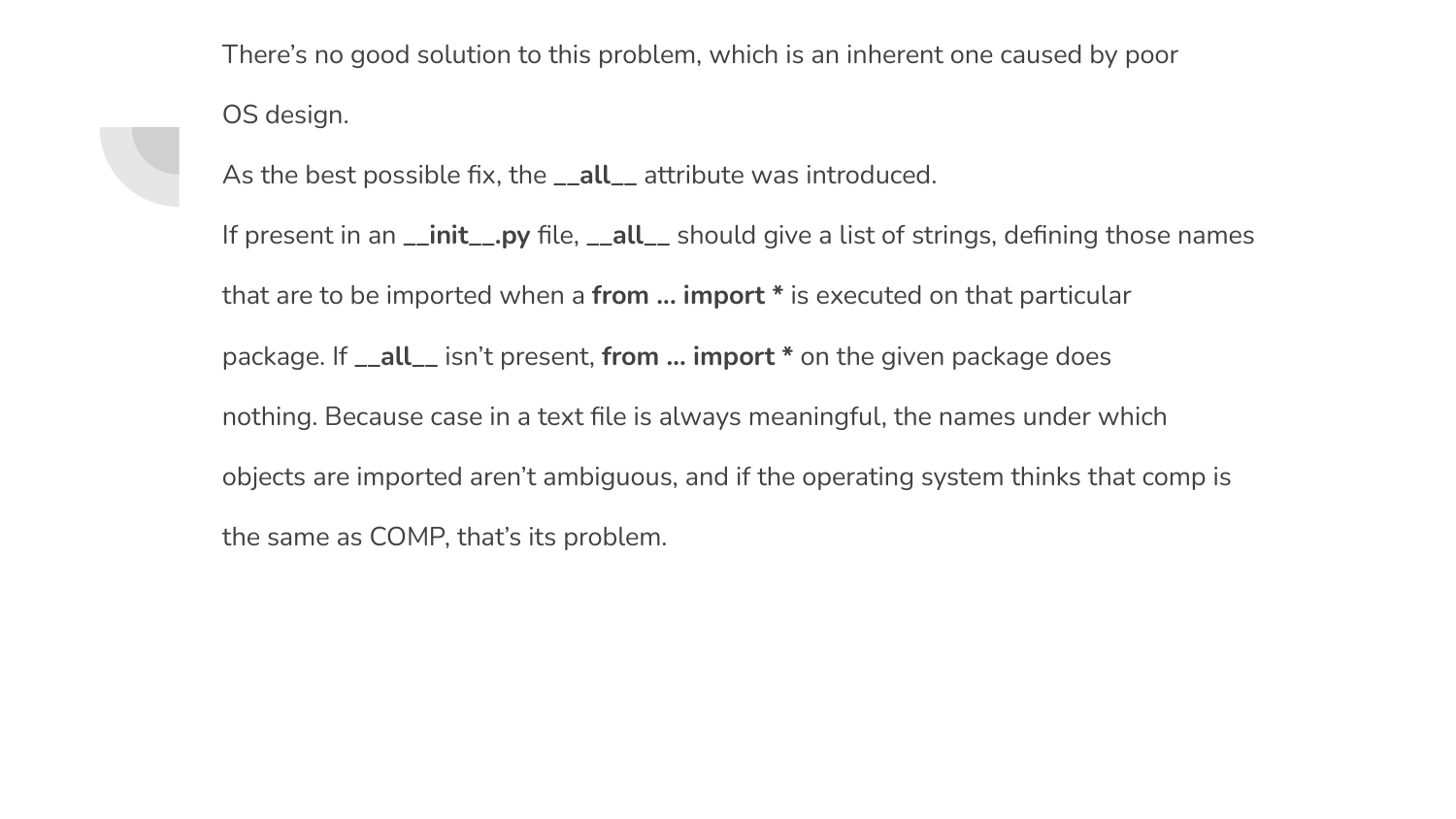

There’s no good solution to this problem, which is an inherent one caused by poor
OS design.
As the best possible fix, the __all__ attribute was introduced.
If present in an __init__.py file, __all__ should give a list of strings, defining those names
that are to be imported when a from ... import * is executed on that particular
package. If __all__ isn’t present, from ... import * on the given package does
nothing. Because case in a text file is always meaningful, the names under which
objects are imported aren’t ambiguous, and if the operating system thinks that comp is
the same as COMP, that’s its problem.